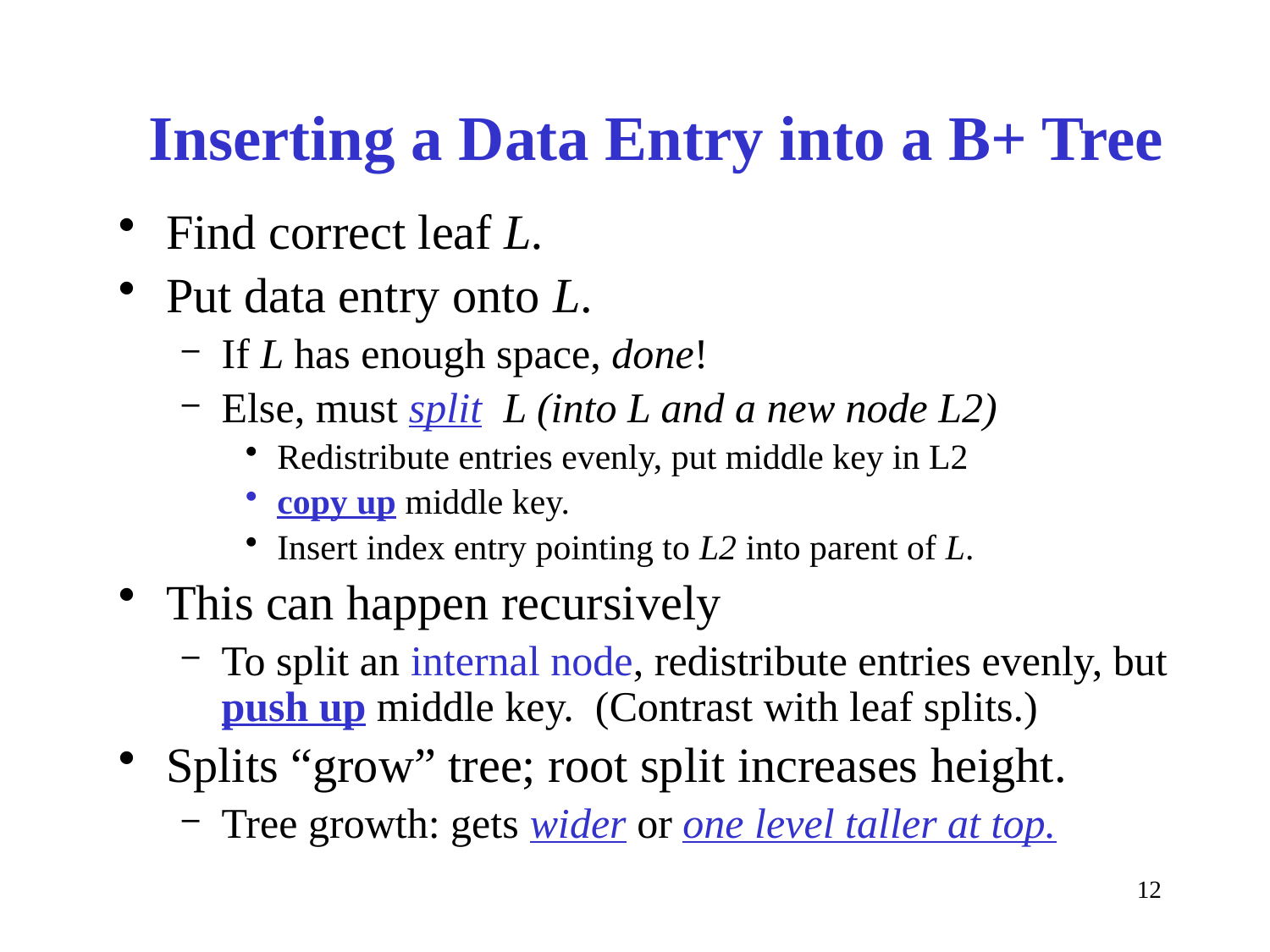

# Inserting a Data Entry into a B+ Tree
Find correct leaf L.
Put data entry onto L.
If L has enough space, done!
Else, must split  L (into L and a new node L2)
Redistribute entries evenly, put middle key in L2
copy up middle key.
Insert index entry pointing to L2 into parent of L.
This can happen recursively
To split an internal node, redistribute entries evenly, but push up middle key.  (Contrast with leaf splits.)
Splits “grow” tree; root split increases height.
Tree growth: gets wider or one level taller at top.

12